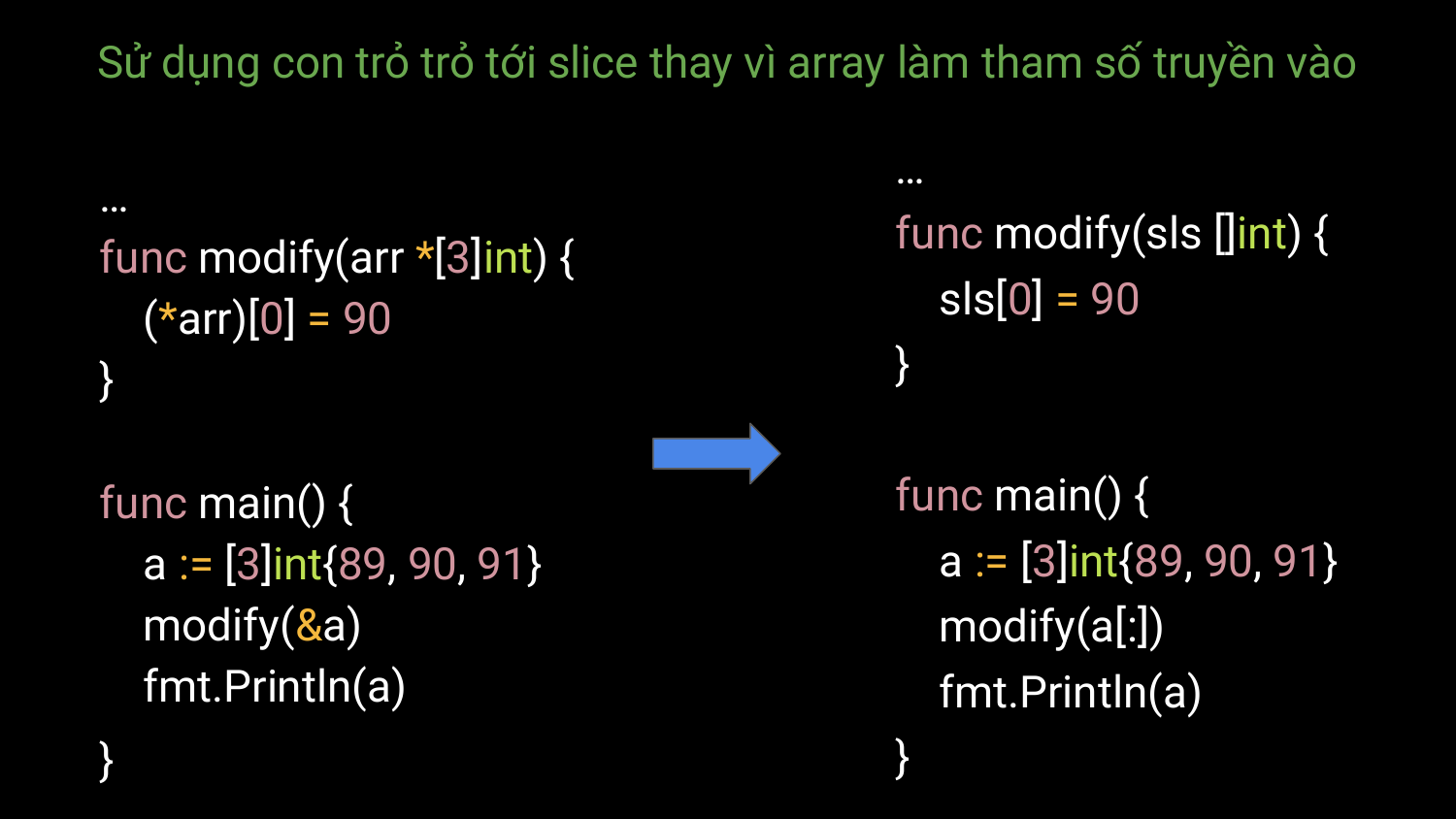

# Sử dụng con trỏ trỏ tới slice thay vì array làm tham số truyền vào
…
func modify(sls []int) {
    sls[0] = 90
}

func main() {
    a := [3]int{89, 90, 91}
    modify(a[:])
    fmt.Println(a)
}

…
func modify(arr *[3]int) {
    (*arr)[0] = 90
}

func main() {
    a := [3]int{89, 90, 91}
    modify(&a)
    fmt.Println(a)
}